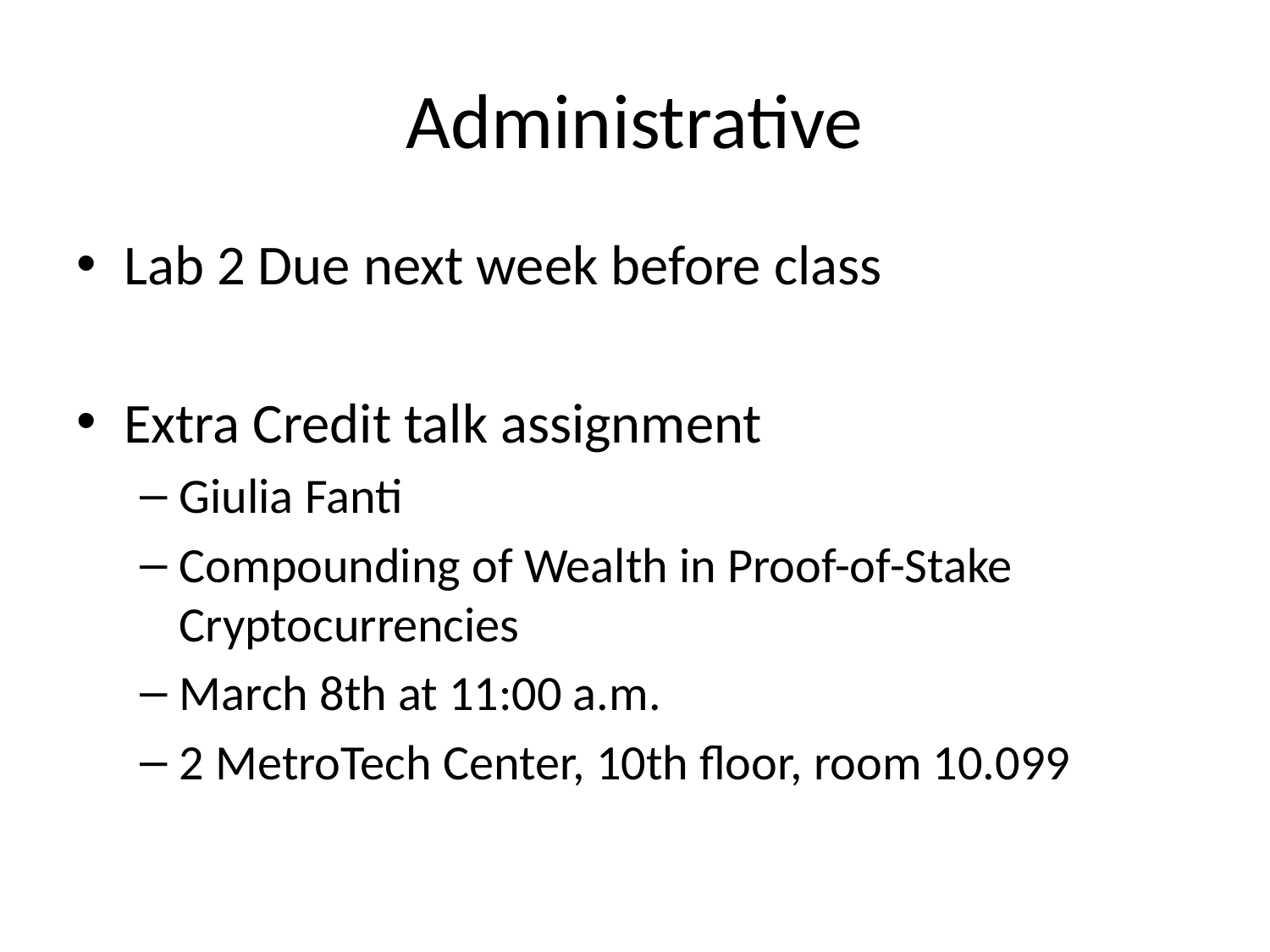

# Administrative
Lab 2 Due next week before class

Extra Credit talk assignment
Giulia Fanti
Compounding of Wealth in Proof-of-Stake Cryptocurrencies
March 8th at 11:00 a.m.
2 MetroTech Center, 10th floor, room 10.099